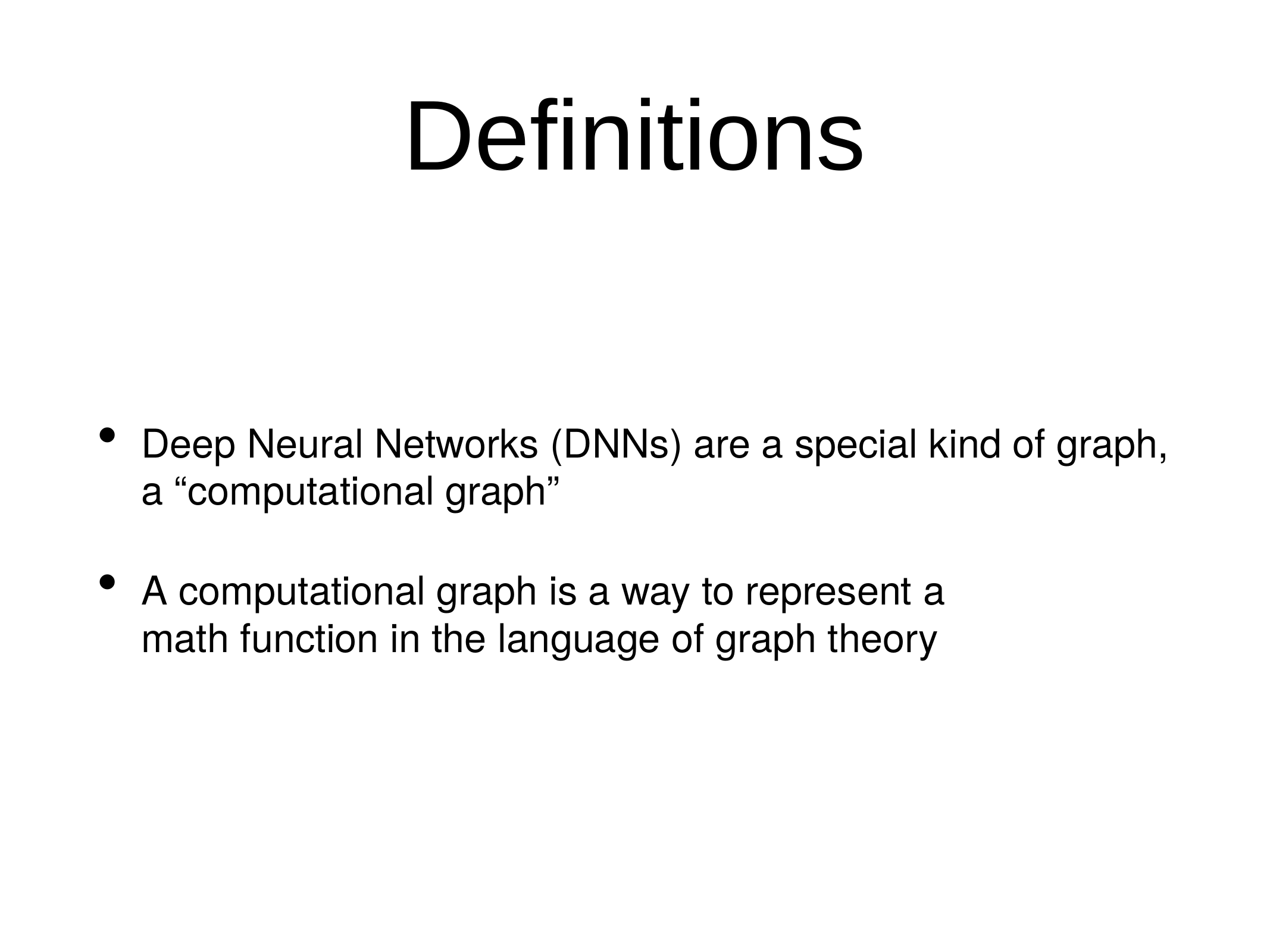

# Definitions
Deep Neural Networks (DNNs) are a special kind of graph, a “computational graph”
A computational graph is a way to represent a math function in the language of graph theory